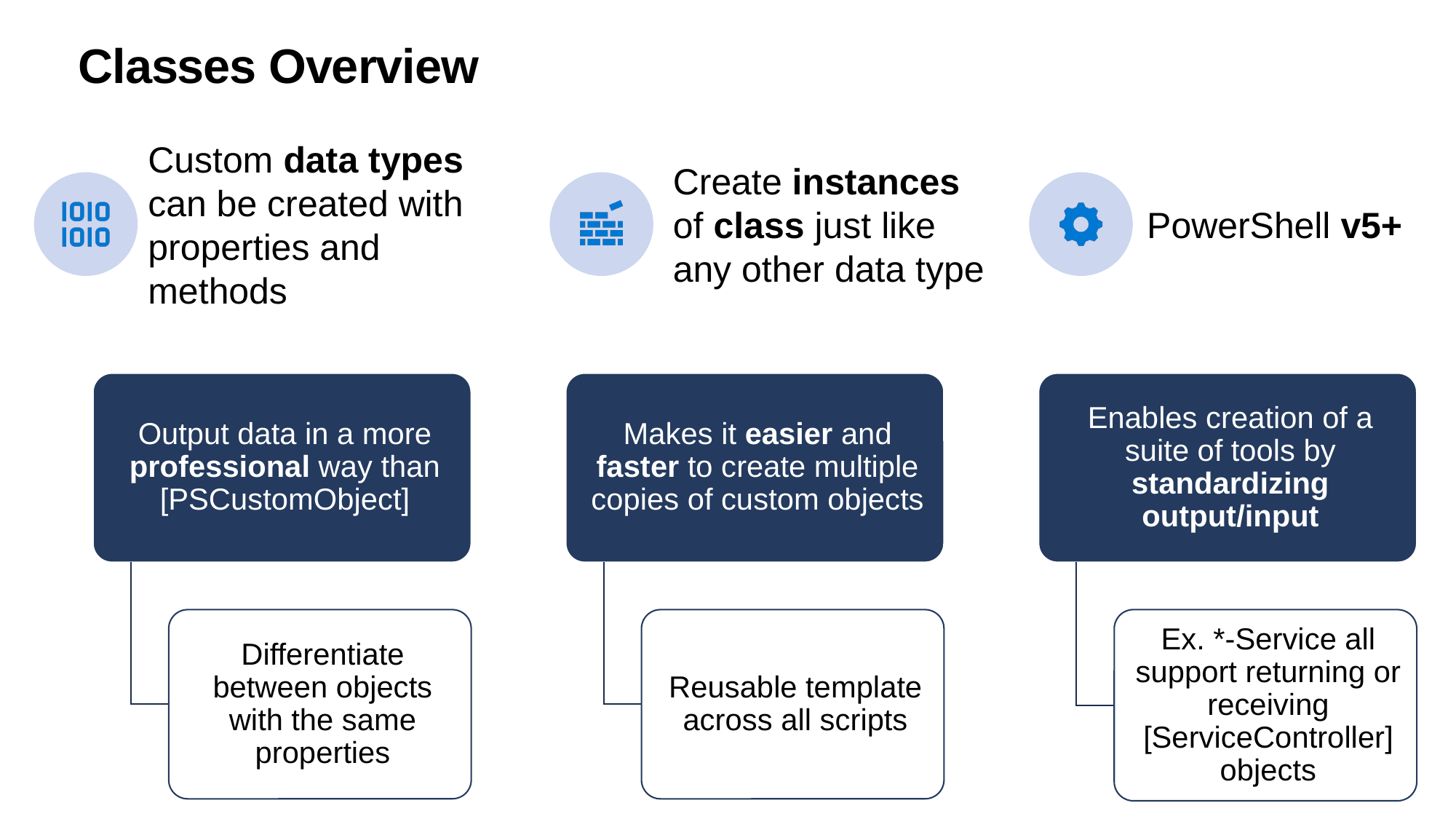

# Classes Overview
Custom data types can be created with properties and methods
Create instances of class just like any other data type
PowerShell v5+
Output data in a more professional way than [PSCustomObject]
Differentiate between objects with the same properties
Makes it easier and faster to create multiple copies of custom objects
Reusable template across all scripts
Enables creation of a suite of tools by standardizing output/input
Ex. *-Service all support returning or receiving [ServiceController] objects